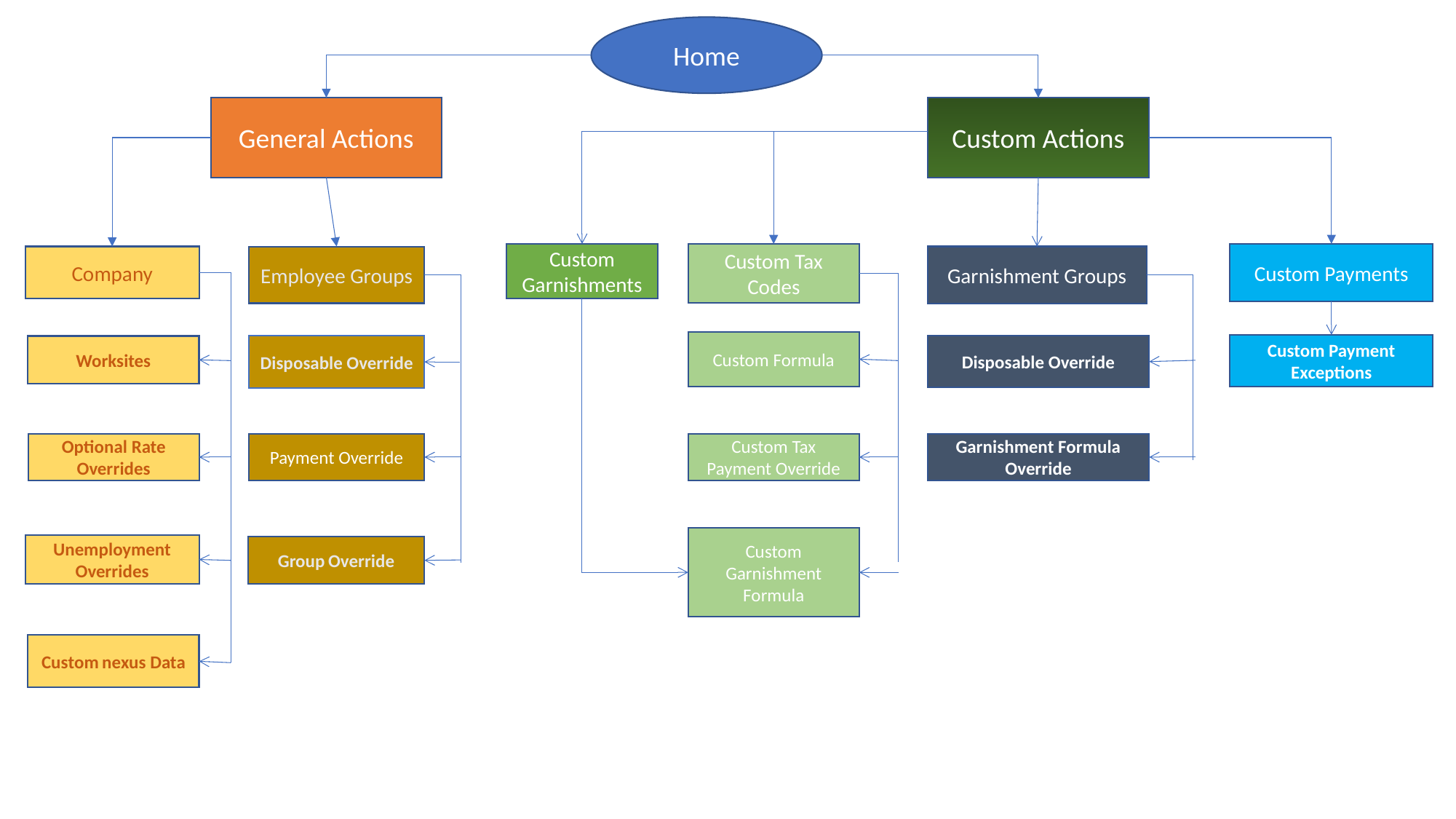

Home
General Actions
Custom Actions
Custom Garnishments
Custom Tax Codes
Custom Payments
Company
Employee Groups
Garnishment Groups
Custom Formula
Custom Payment Exceptions
Disposable Override
Disposable Override
Worksites
Garnishment Formula Override
Optional Rate Overrides
Payment Override
Custom Tax Payment Override
Custom Garnishment Formula
Unemployment Overrides
Group Override
Custom nexus Data